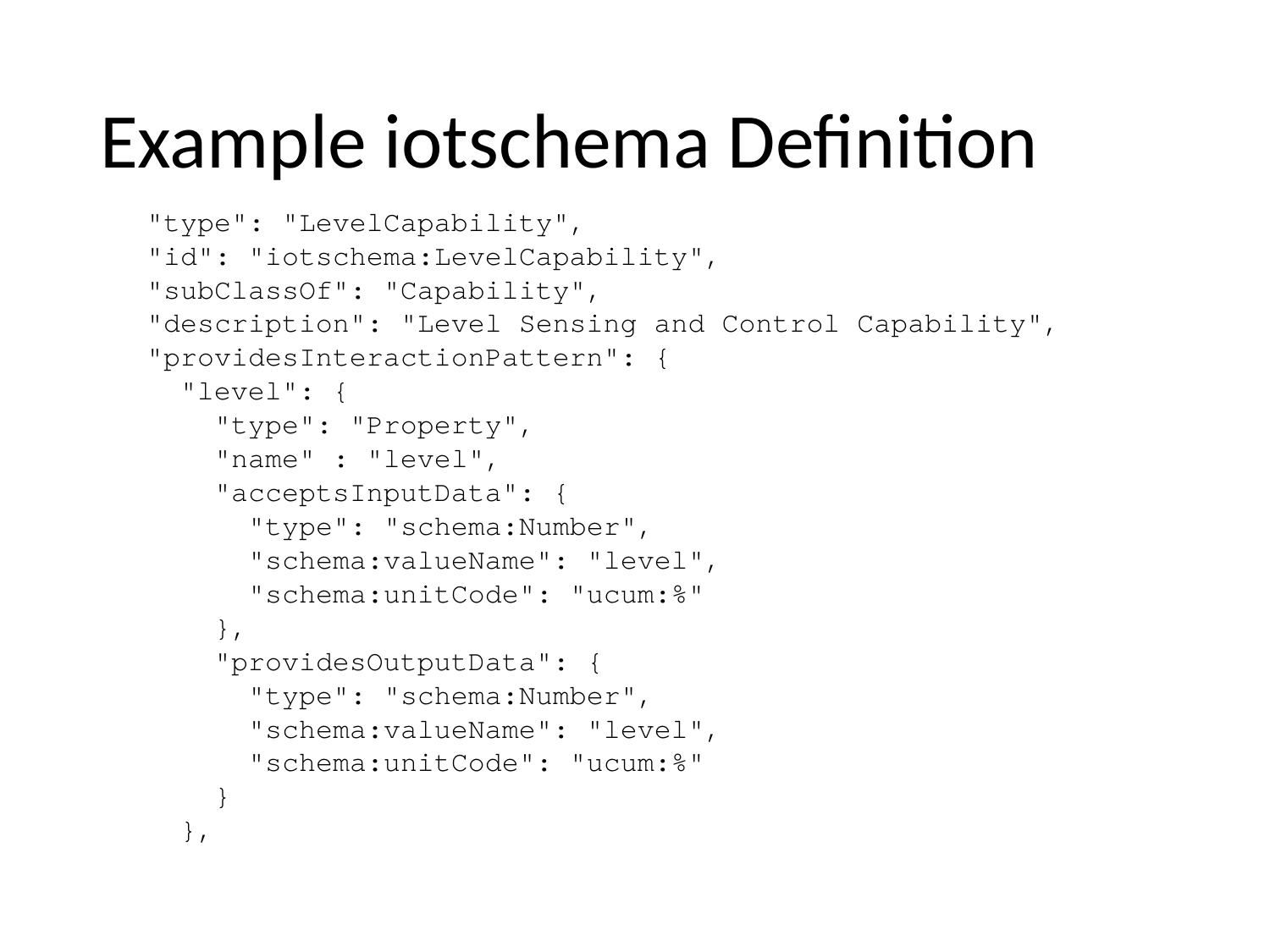

# Example iotschema Definition
"type": "LevelCapability",
"id": "iotschema:LevelCapability",
"subClassOf": "Capability",
"description": "Level Sensing and Control Capability",
"providesInteractionPattern": {
  "level": {
    "type": "Property",
    "name" : "level",
    "acceptsInputData": {
      "type": "schema:Number",
      "schema:valueName": "level",
      "schema:unitCode": "ucum:%"
    },
    "providesOutputData": {
      "type": "schema:Number",
      "schema:valueName": "level",
      "schema:unitCode": "ucum:%"
    }
  },